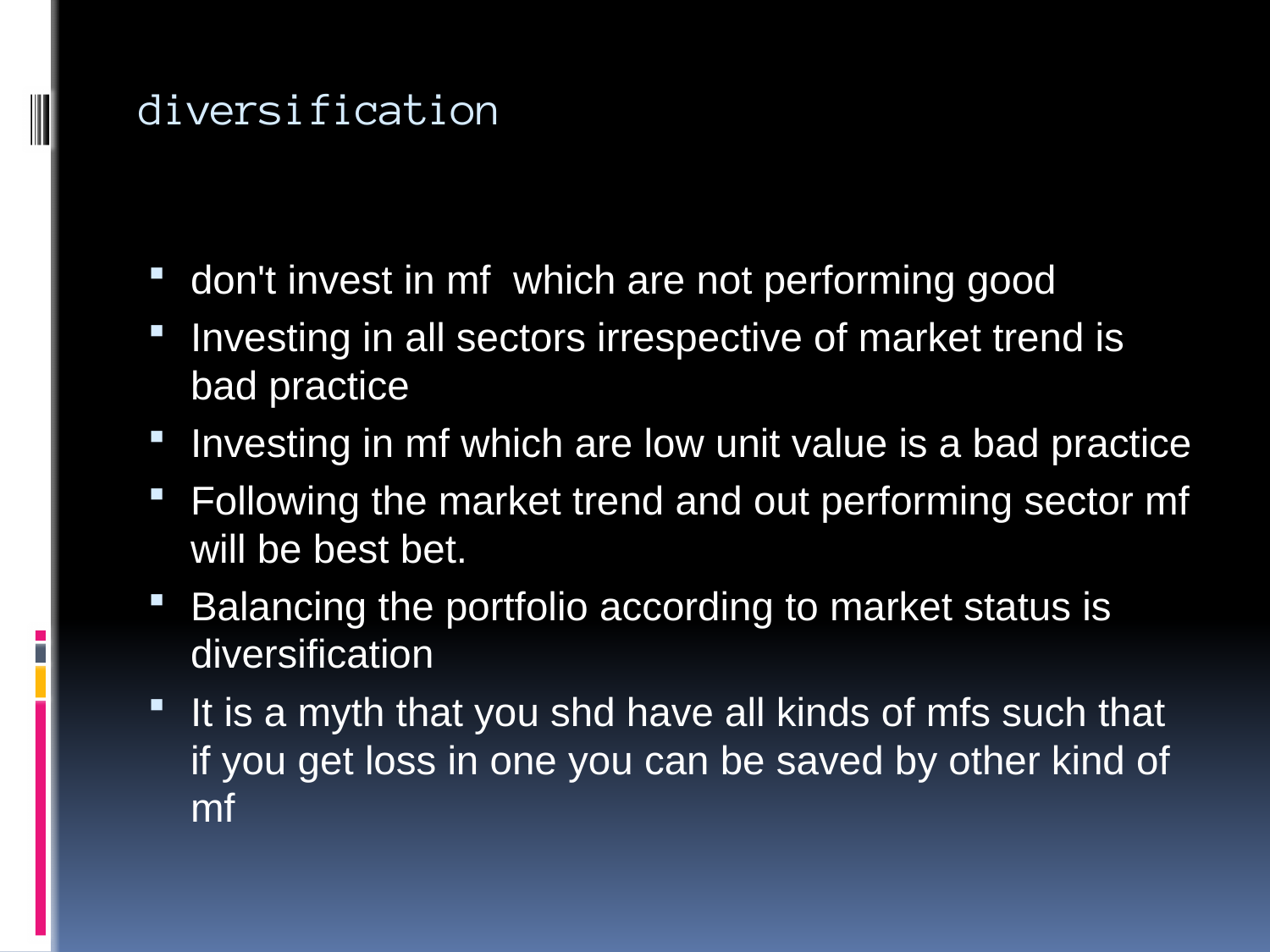

# diversification
don't invest in mf  which are not performing good
Investing in all sectors irrespective of market trend is bad practice
Investing in mf which are low unit value is a bad practice
Following the market trend and out performing sector mf will be best bet.
Balancing the portfolio according to market status is diversification
It is a myth that you shd have all kinds of mfs such that if you get loss in one you can be saved by other kind of mf